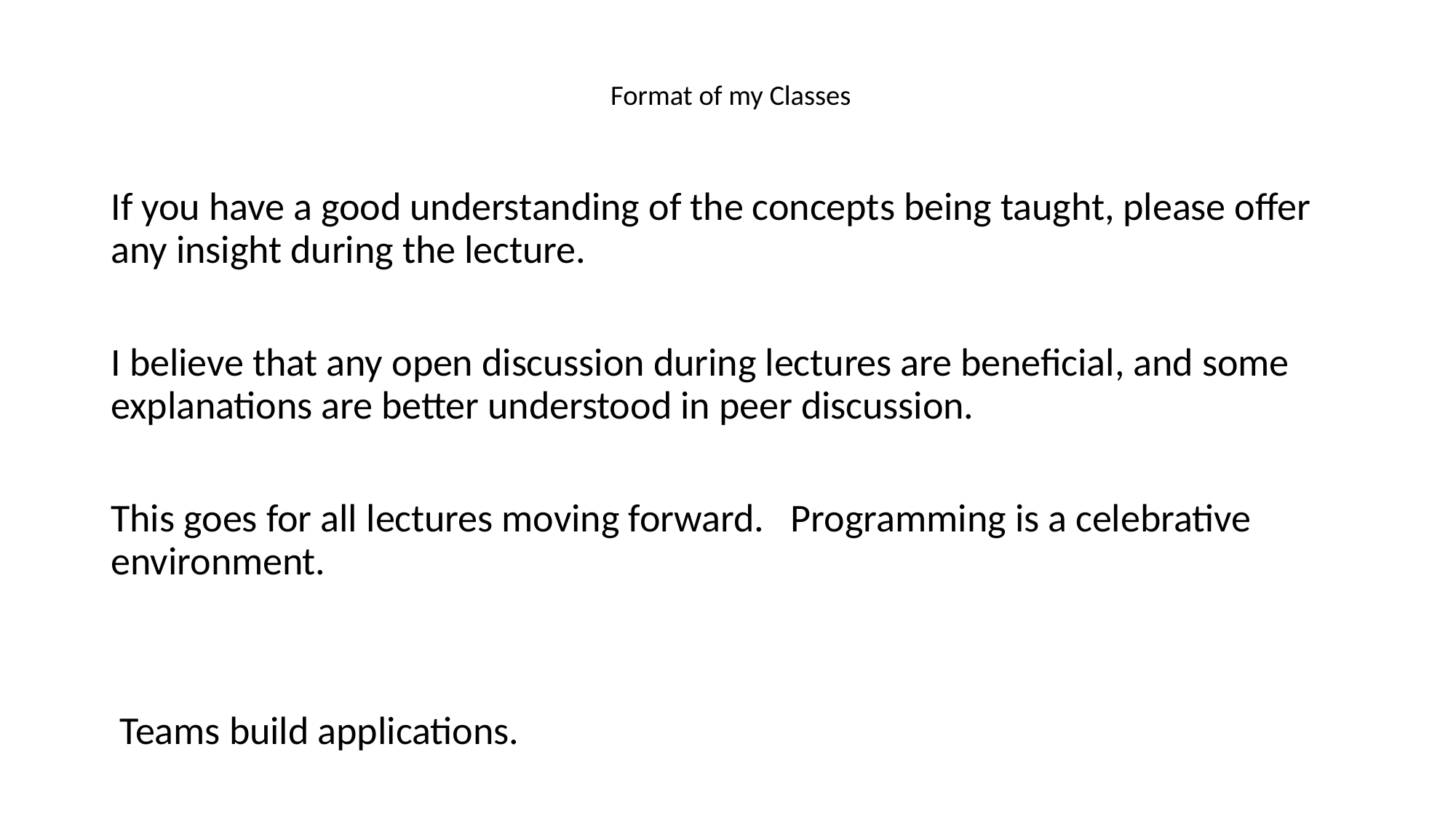

# Format of my Classes
If you have a good understanding of the concepts being taught, please offer any insight during the lecture.

I believe that any open discussion during lectures are beneficial, and some explanations are better understood in peer discussion.

This goes for all lectures moving forward.   Programming is a celebrative environment.

 Teams build applications.